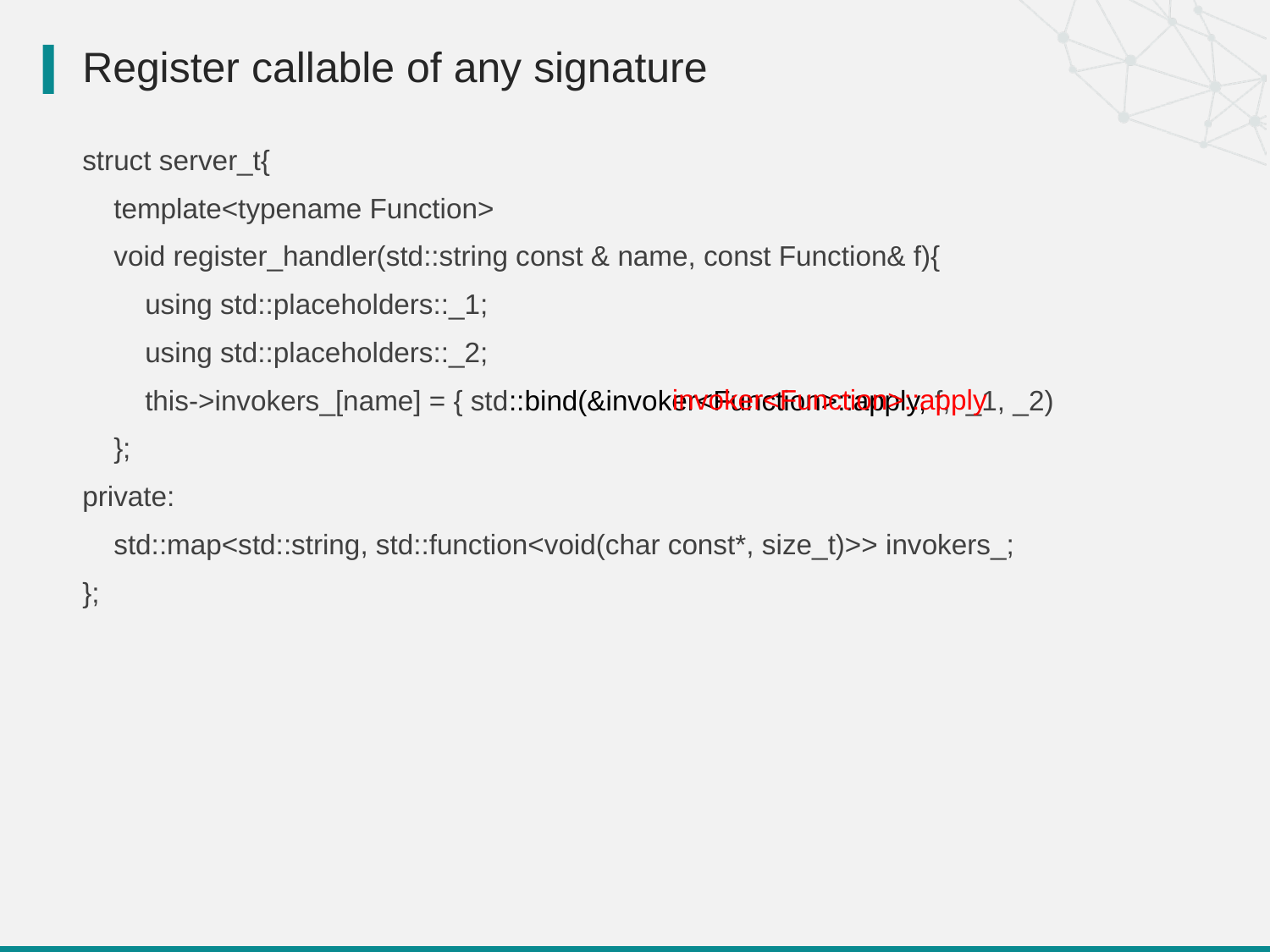

# Register callable of any signature
struct server_t{
    template<typename Function>
    void register_handler(std::string const & name, const Function& f){
        using std::placeholders::_1;
        using std::placeholders::_2;
        this->invokers_[name] = { std::bind(&invoker<Function>::apply, f,  _1, _2)
    };
private:
    std::map<std::string, std::function<void(char const*, size_t)>> invokers_;
};

invoker<Function>::apply